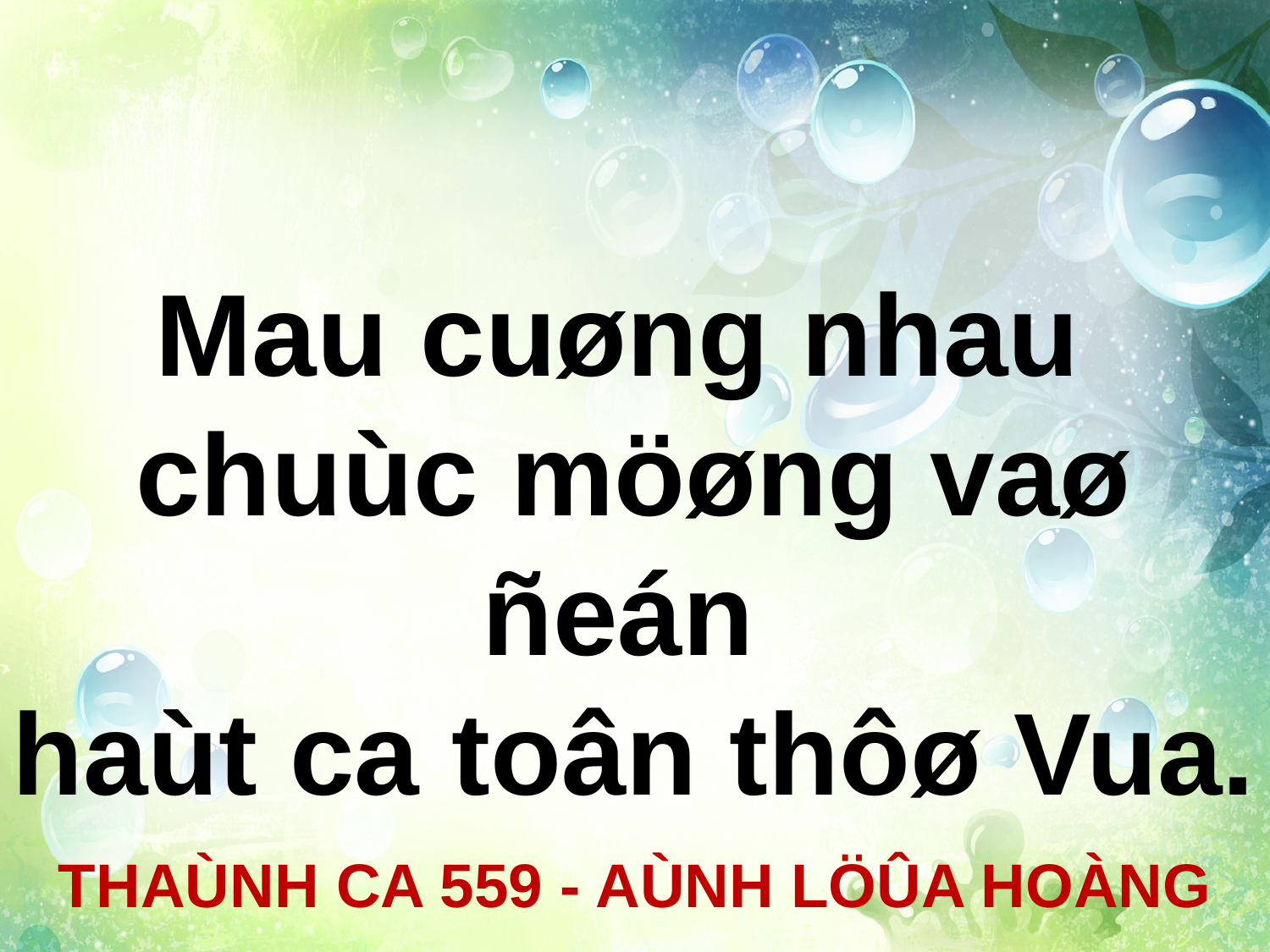

Mau cuøng nhau
chuùc möøng vaø ñeán
haùt ca toân thôø Vua.
THAÙNH CA 559 - AÙNH LÖÛA HOÀNG